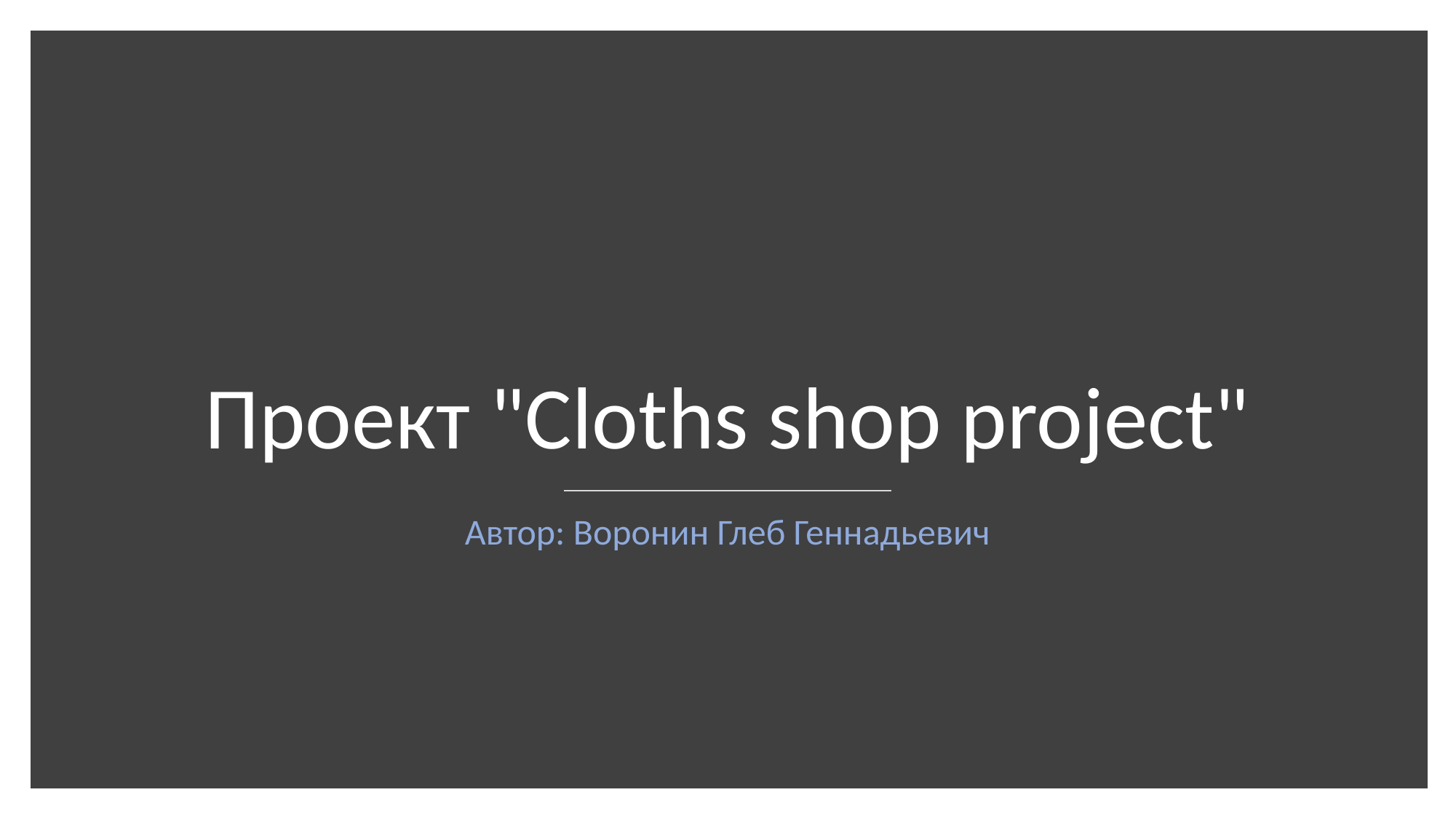

# Проект "Cloths shop project"
Автор: Воронин Глеб Геннадьевич